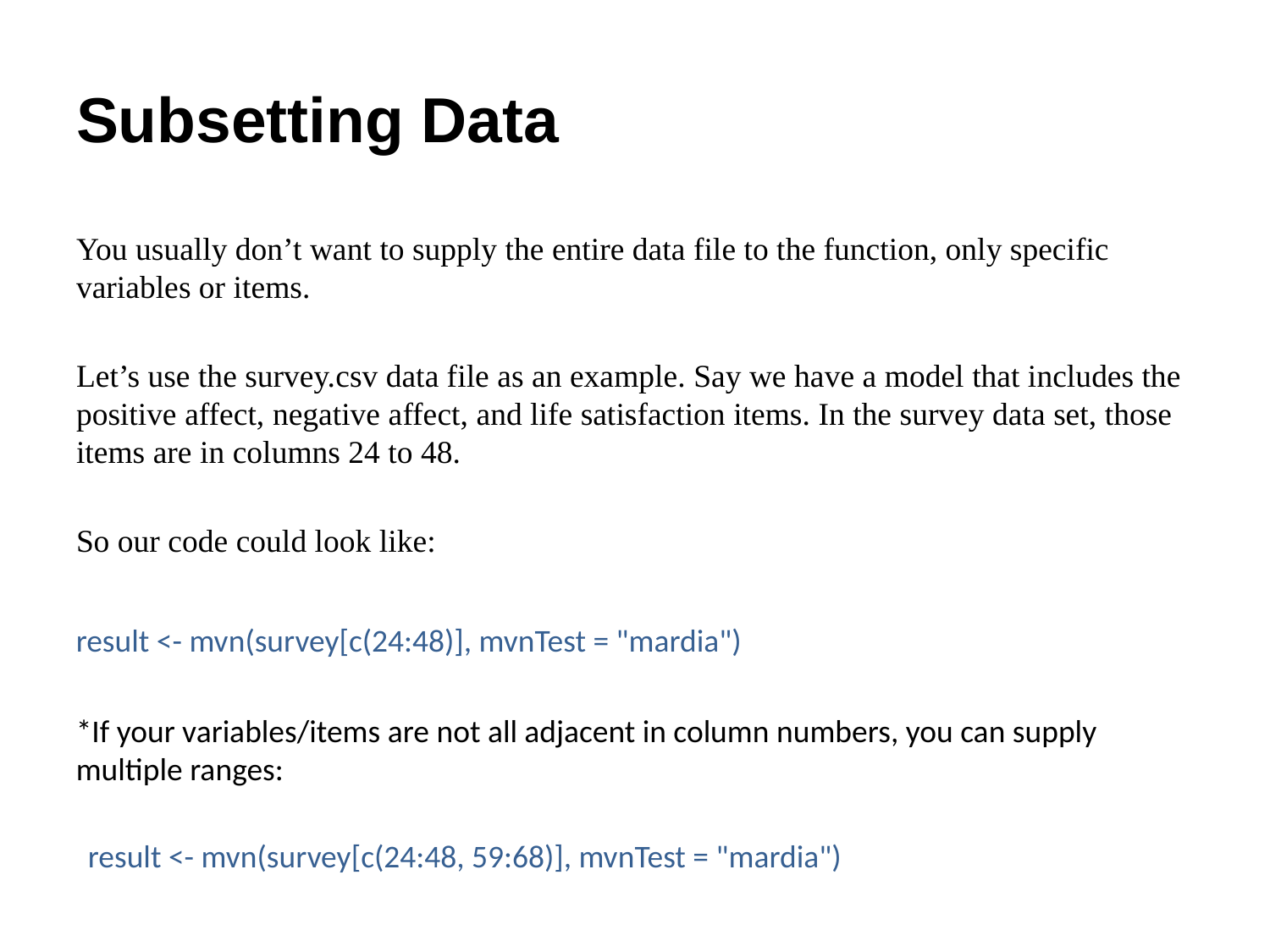

# Subsetting Data
You usually don’t want to supply the entire data file to the function, only specific variables or items.

Let’s use the survey.csv data file as an example. Say we have a model that includes the positive affect, negative affect, and life satisfaction items. In the survey data set, those items are in columns 24 to 48.

So our code could look like:
result <- mvn(survey[c(24:48)], mvnTest = "mardia")
*If your variables/items are not all adjacent in column numbers, you can supply multiple ranges:
result <- mvn(survey[c(24:48, 59:68)], mvnTest = "mardia")